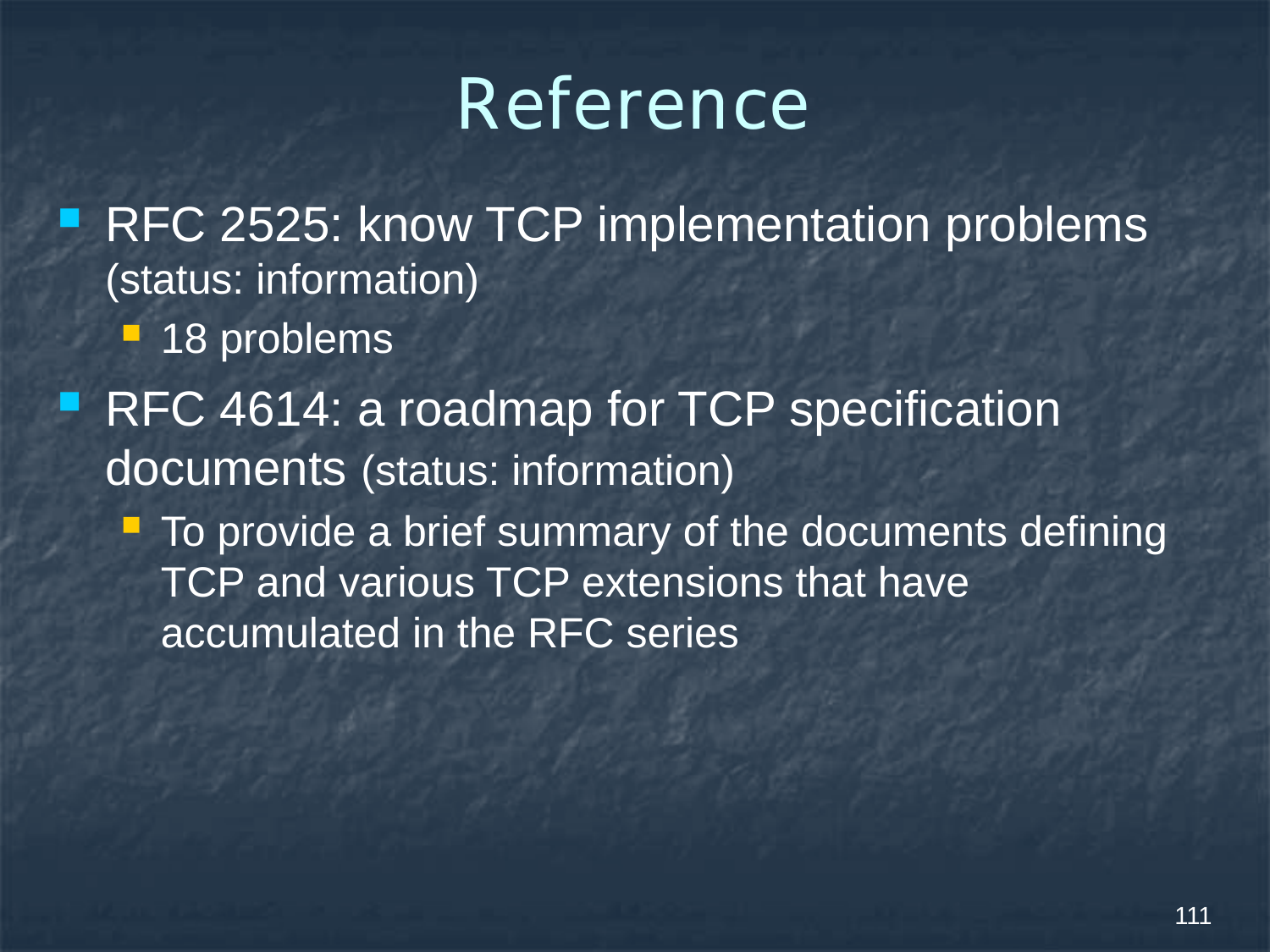

# Reference
RFC 2525: know TCP implementation problems (status: information)
18 problems
RFC 4614: a roadmap for TCP specification documents (status: information)
To provide a brief summary of the documents defining TCP and various TCP extensions that have accumulated in the RFC series
111